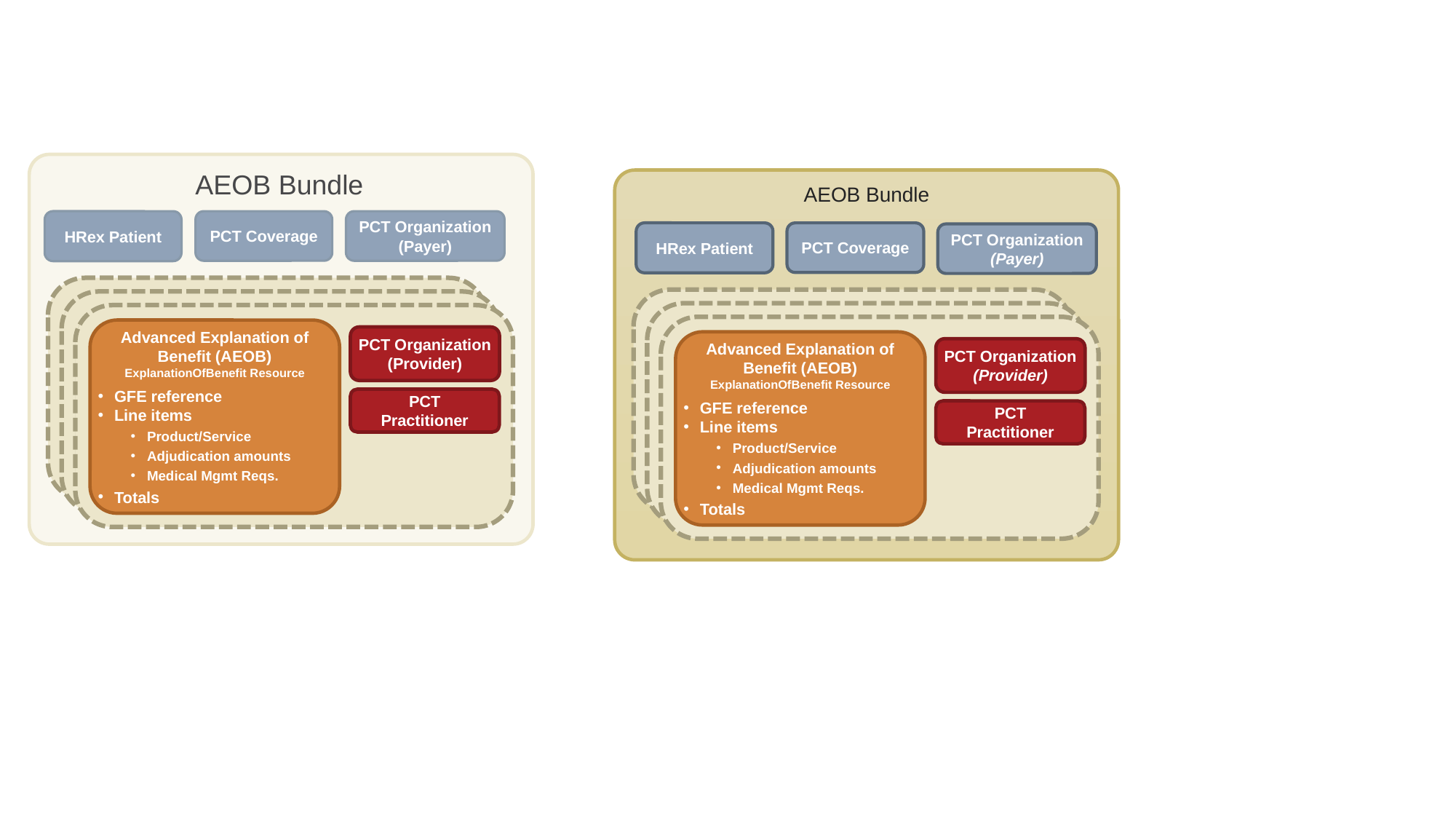

AEOB Bundle
HRex Patient
PCT Coverage
PCT Organization (Payer)

Good Faith Estimate (GFE)

Estimated  Date of Service
Diagnoses/Procedures
Line items
Product/Service
Quantity/Price
Total

PCT Organization (Provider)
PCT Practitioner

Good Faith Estimate (GFE)

Estimated  Date of Service
Diagnoses/Procedures
Line items
Product/Service
Quantity/Price
Total

PCT Organization (Provider)
PCT Practitioner

Advanced Explanation of Benefit (AEOB)
ExplanationOfBenefit Resource
GFE reference
Line items
Product/Service
Adjudication amounts
Medical Mgmt Reqs.
Totals
PCT Organization (Provider)
PCT Practitioner
AEOB Bundle
HRex Patient
PCT Coverage
PCT Organization
(Payer)

Good Faith Estimate (GFE)

Estimated  Date of Service
Diagnoses/Procedures
Line items
Product/Service
Quantity/Price
Total

PCT Organization (Provider)
PCT Practitioner

Good Faith Estimate (GFE)

Estimated  Date of Service
Diagnoses/Procedures
Line items
Product/Service
Quantity/Price
Total

PCT Organization (Provider)
PCT Practitioner

Advanced Explanation of Benefit (AEOB)
ExplanationOfBenefit Resource
GFE reference
Line items
Product/Service
Adjudication amounts
Medical Mgmt Reqs.
Totals
PCT Organization (Provider)
PCT Practitioner